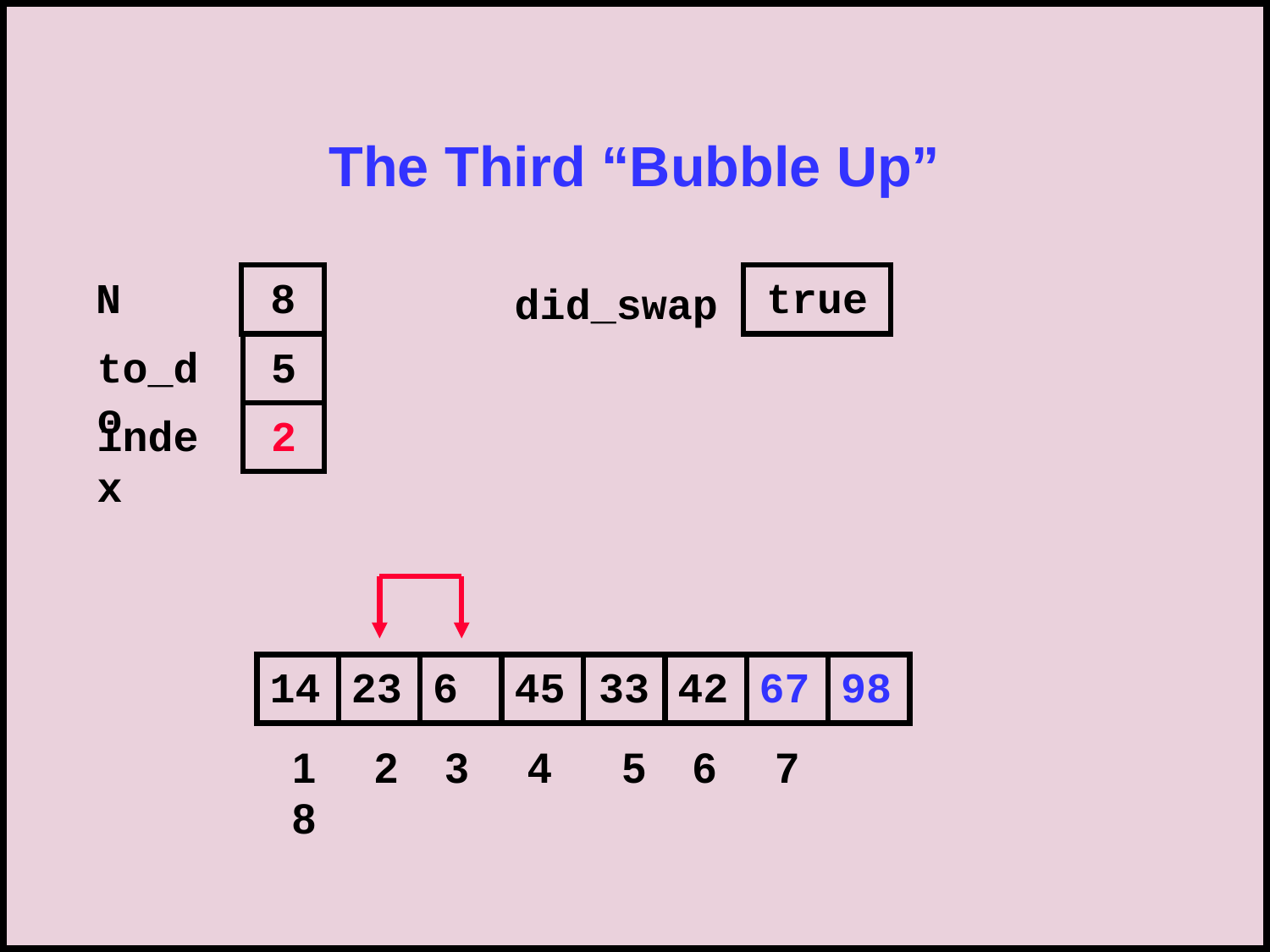

# The Third “Bubble Up”
N
8
true
did_swap
to_do
5
index
2
14
23
6
45
33
42
67
98
1     2    3     4      5    6     7     8